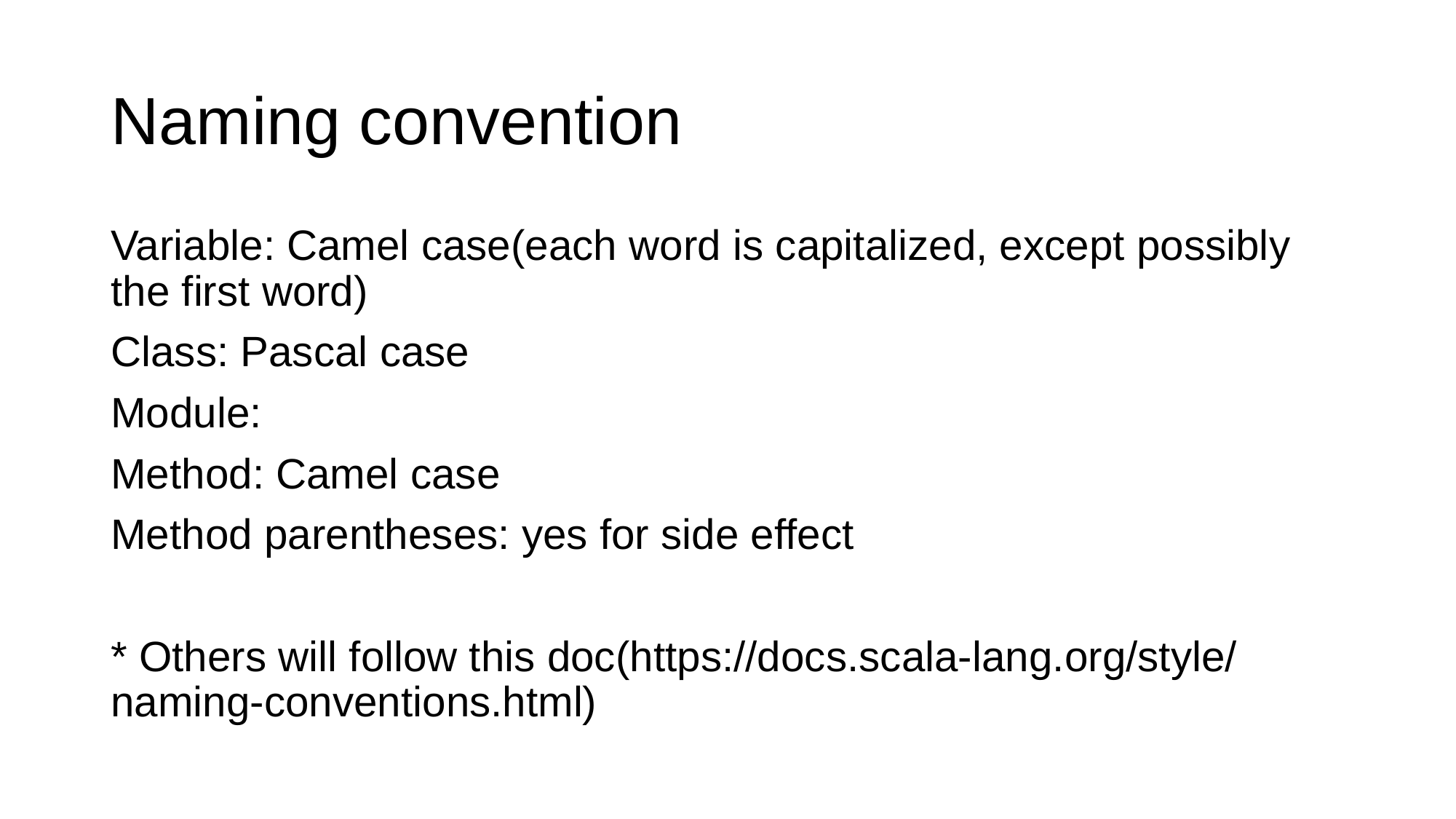

# Naming convention
Variable: Camel case(each word is capitalized, except possibly the first word)
Class: Pascal case
Module:
Method: Camel case
Method parentheses: yes for side effect

* Others will follow this doc(https://docs.scala-lang.org/style/naming-conventions.html)